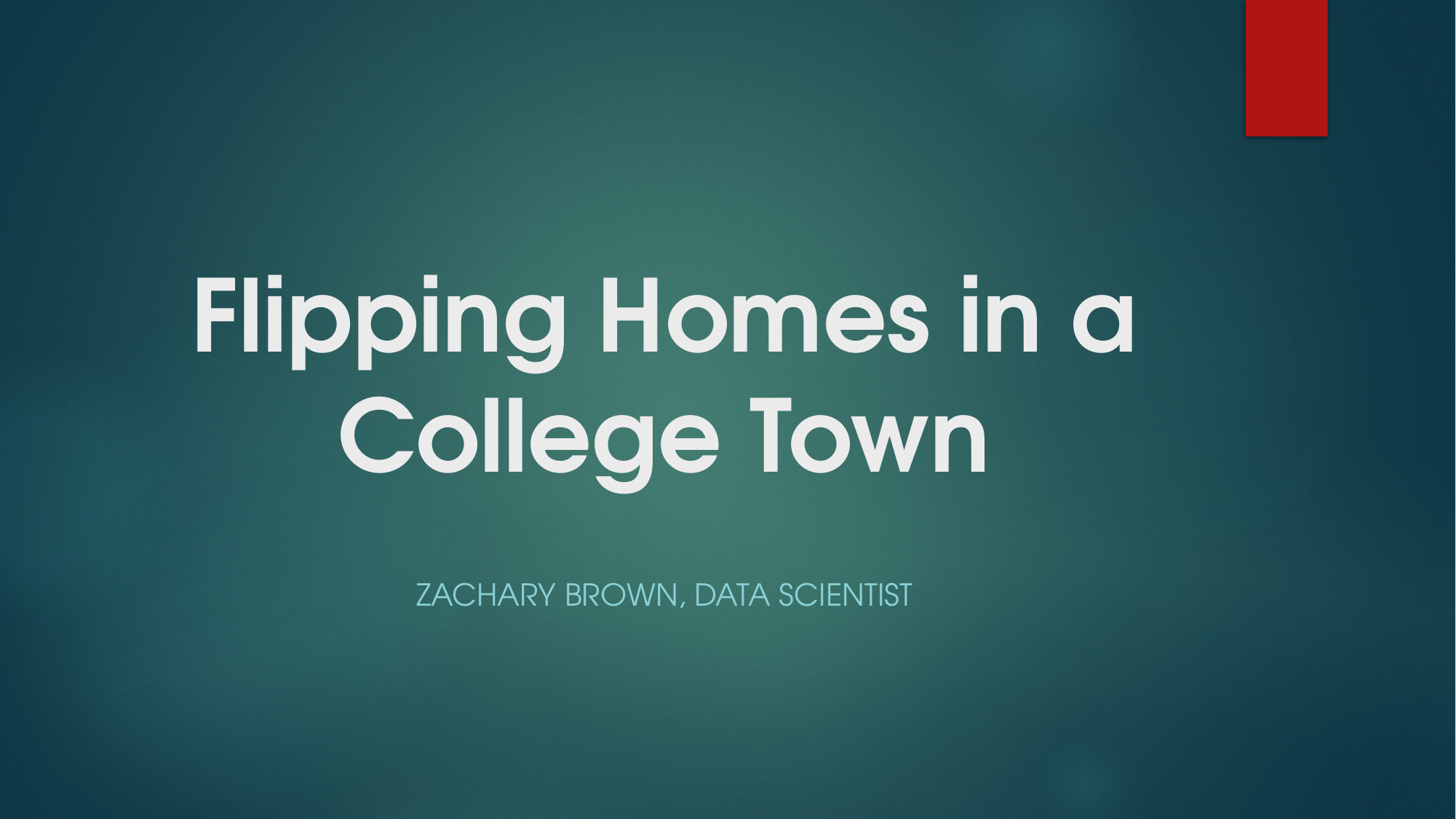

# Flipping Homes in a College Town
Zachary Brown, Data Scientist